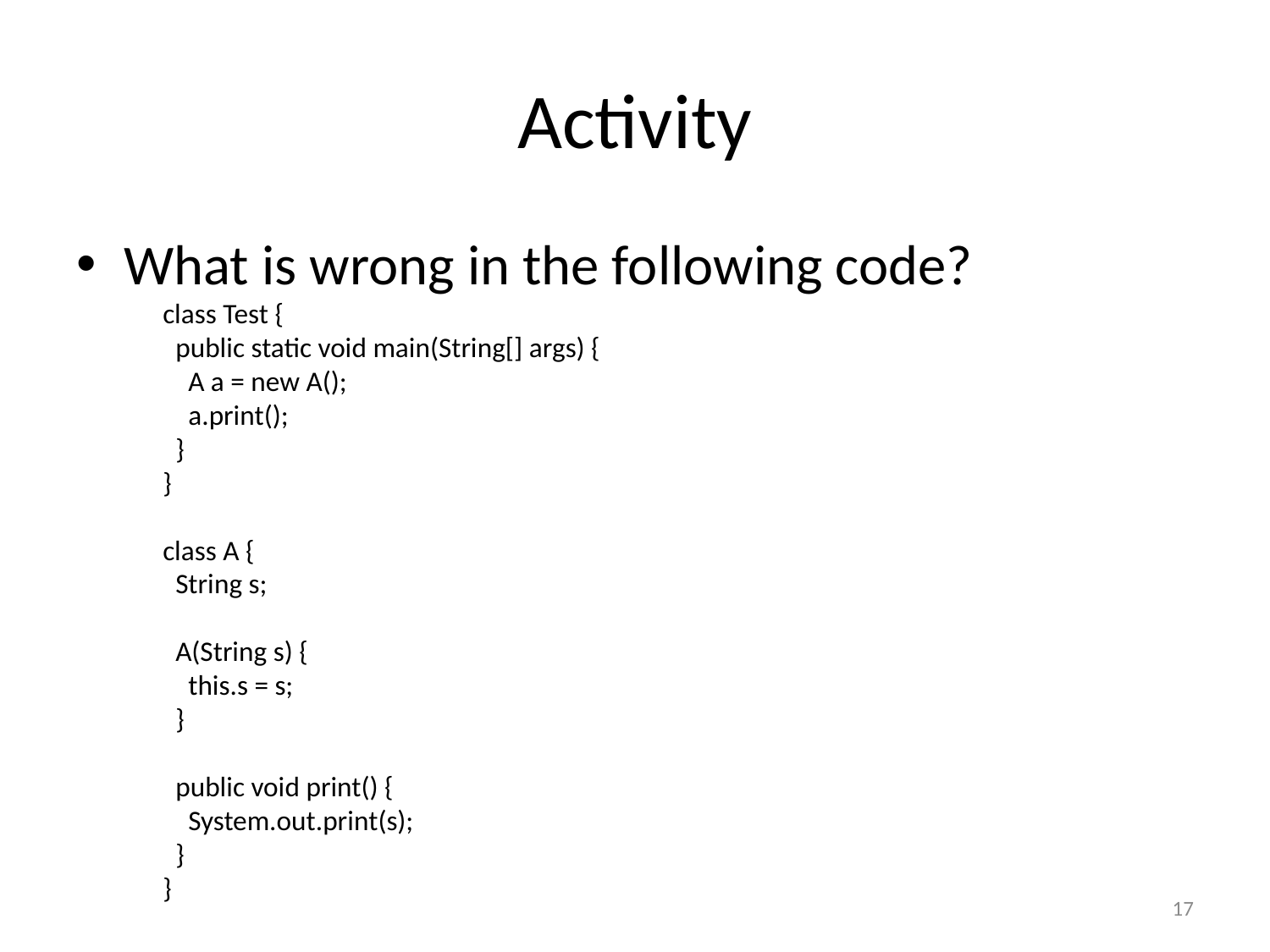

# Activity
What is wrong in the following code?
class Test {
  public static void main(String[] args) {
    A a = new A();
    a.print();
  }
}

class A {
  String s;

  A(String s) {
    this.s = s;
  }

  public void print() {
    System.out.print(s);
  }
}
17